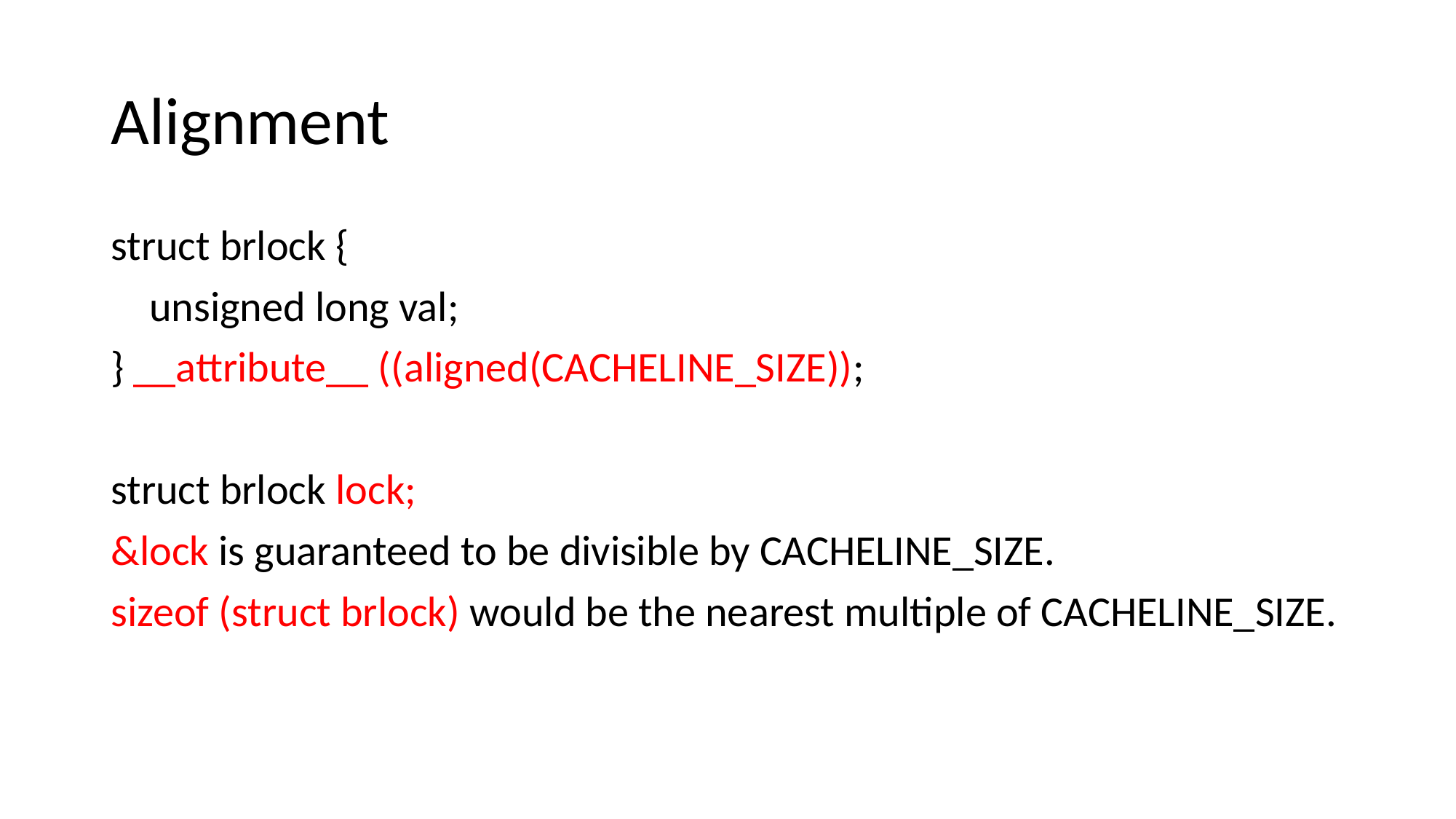

# Alignment
struct brlock {
    unsigned long val;
} __attribute__ ((aligned(CACHELINE_SIZE));

struct brlock lock;
&lock is guaranteed to be divisible by CACHELINE_SIZE.
sizeof (struct brlock) would be the nearest multiple of CACHELINE_SIZE.